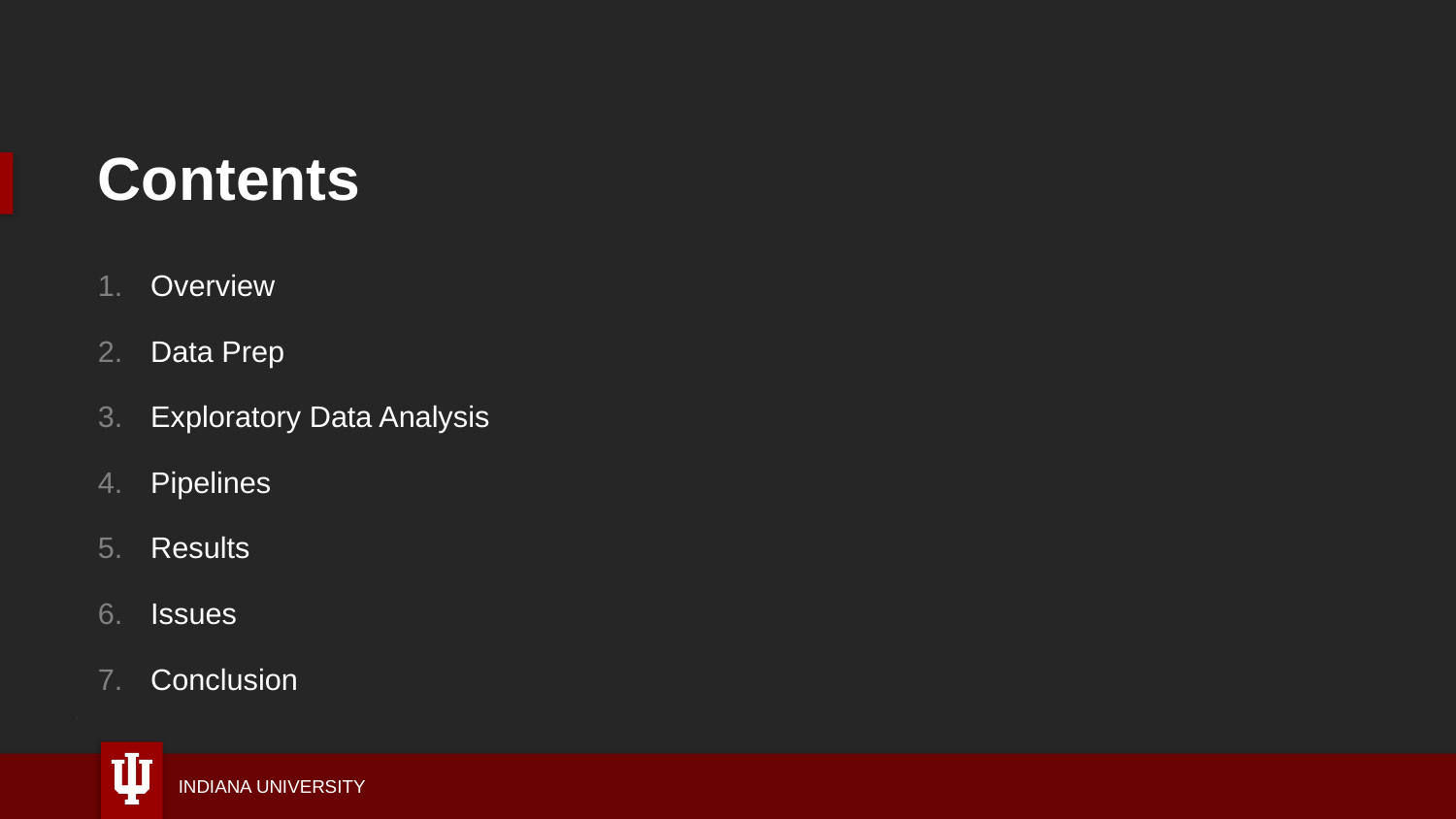

# Contents
Overview
Data Prep
Exploratory Data Analysis
Pipelines
Results
Issues
Conclusion